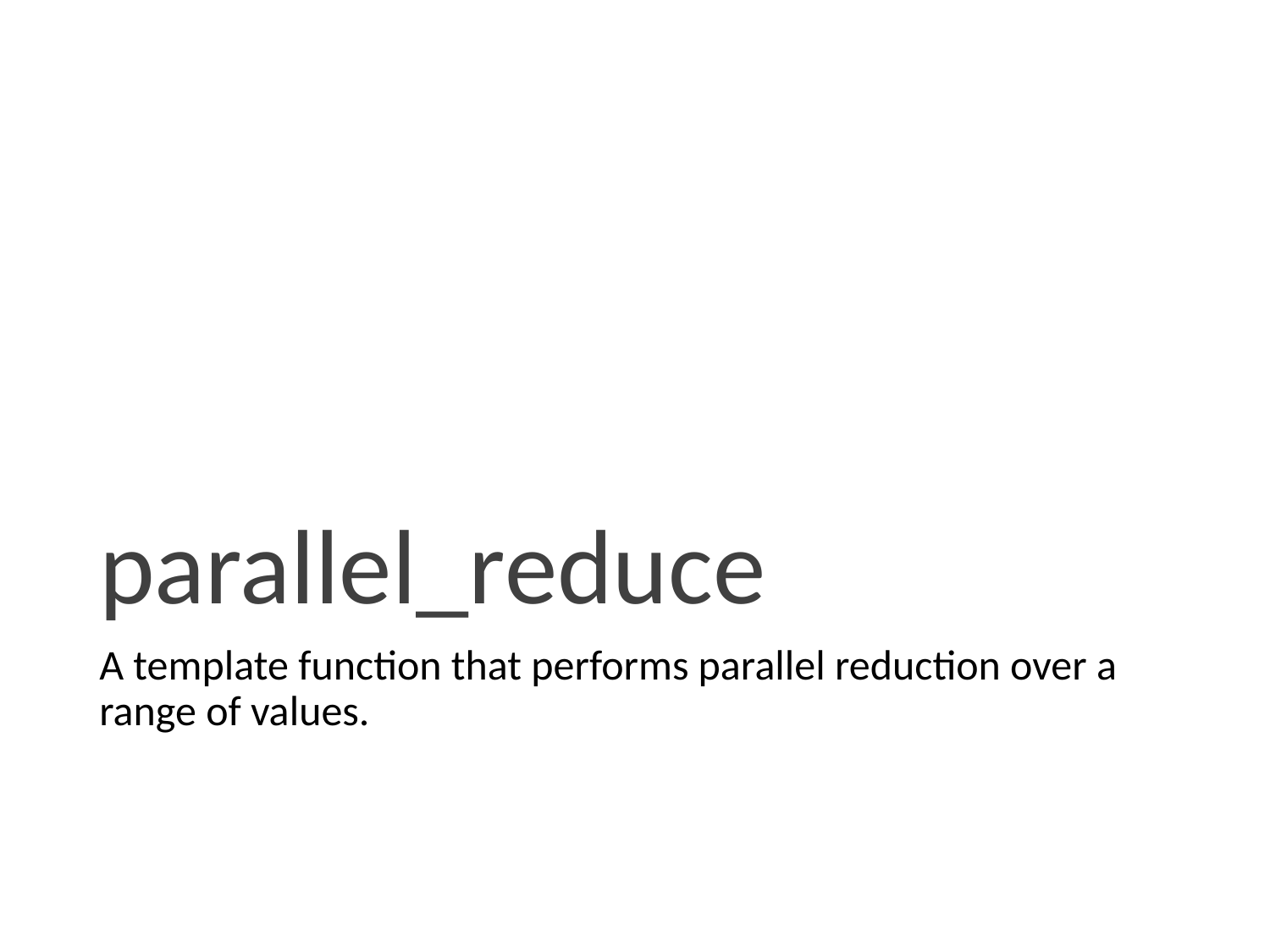

# parallel_reduce
A template function that performs parallel reduction over a range of values.